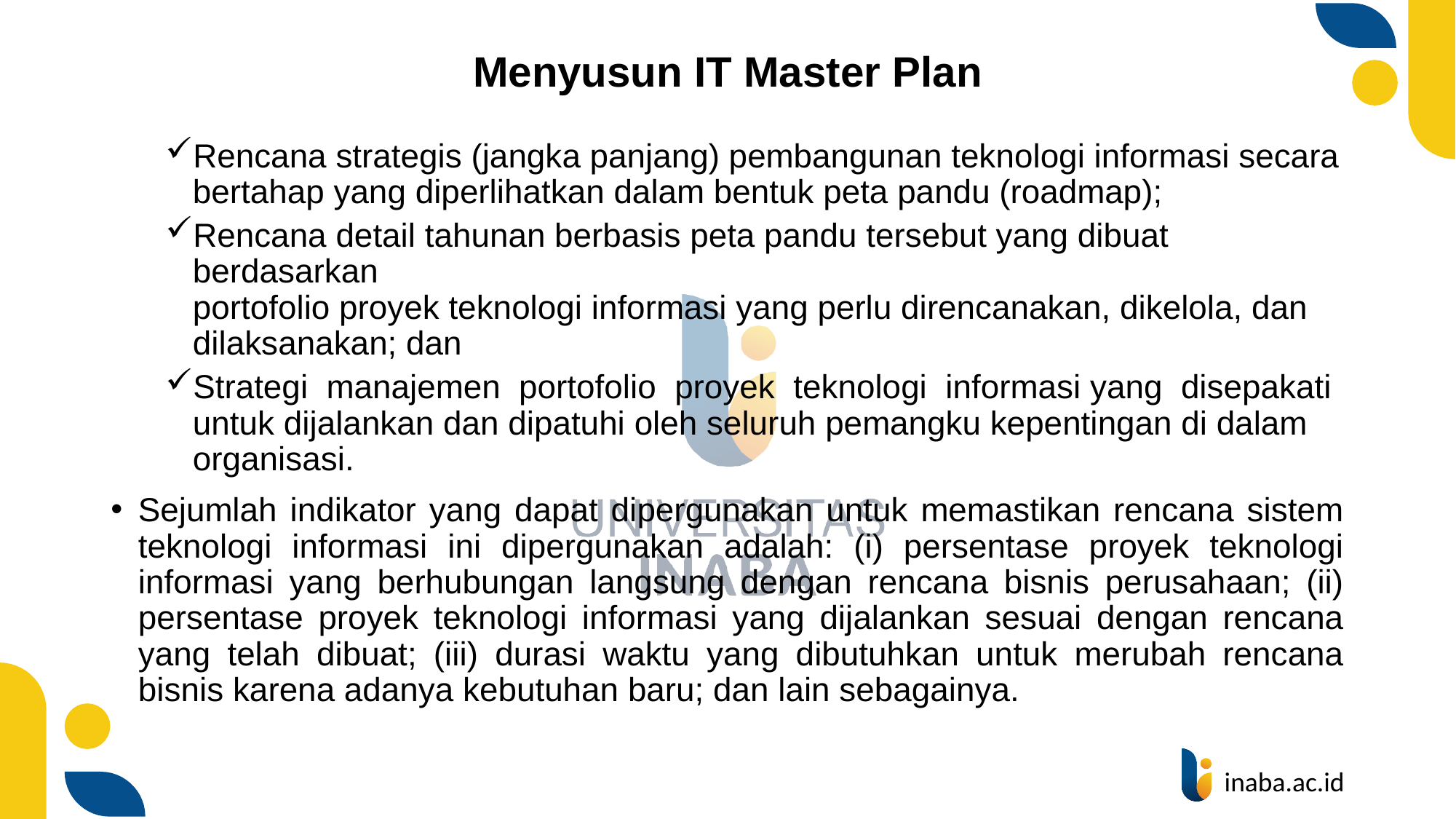

# Menyusun IT Master Plan
Rencana strategis (jangka panjang) pembangunan teknologi informasi secara
bertahap yang diperlihatkan dalam bentuk peta pandu (roadmap);
Rencana detail tahunan berbasis peta pandu tersebut yang dibuat berdasarkan
portofolio proyek teknologi informasi yang perlu direncanakan, dikelola, dan
dilaksanakan; dan
Strategi  manajemen  portofolio  proyek  teknologi  informasi yang  disepakati
untuk dijalankan dan dipatuhi oleh seluruh pemangku kepentingan di dalam
organisasi.
Sejumlah indikator yang dapat dipergunakan untuk memastikan rencana sistem teknologi informasi ini dipergunakan adalah: (i) persentase proyek teknologi informasi yang berhubungan langsung dengan rencana bisnis perusahaan; (ii) persentase proyek teknologi informasi yang dijalankan sesuai dengan rencana yang telah dibuat; (iii) durasi waktu yang dibutuhkan untuk merubah rencana bisnis karena adanya kebutuhan baru; dan lain sebagainya.